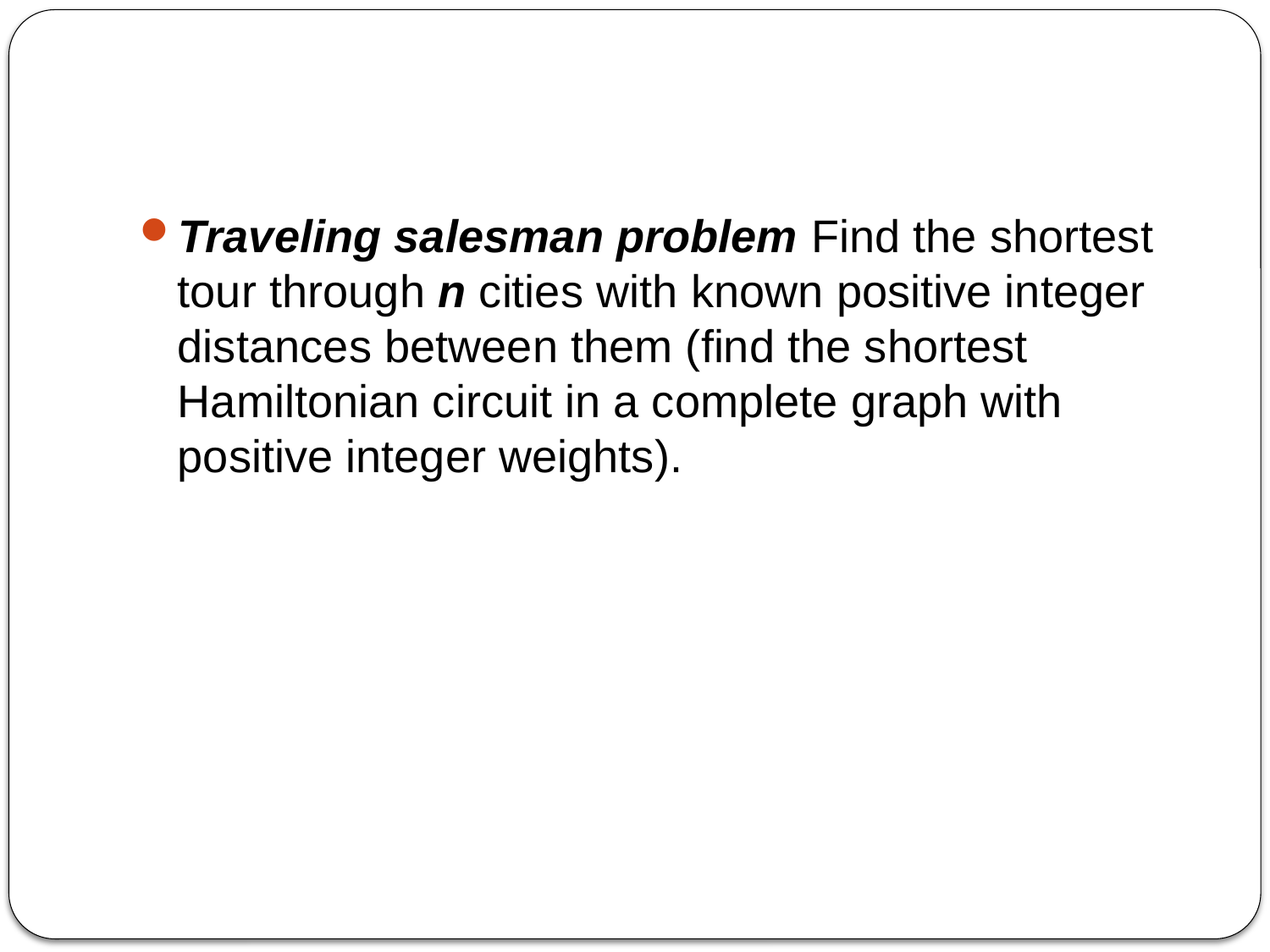

#
Traveling salesman problem Find the shortest tour through n cities with known positive integer distances between them (find the shortest Hamiltonian circuit in a complete graph with positive integer weights).